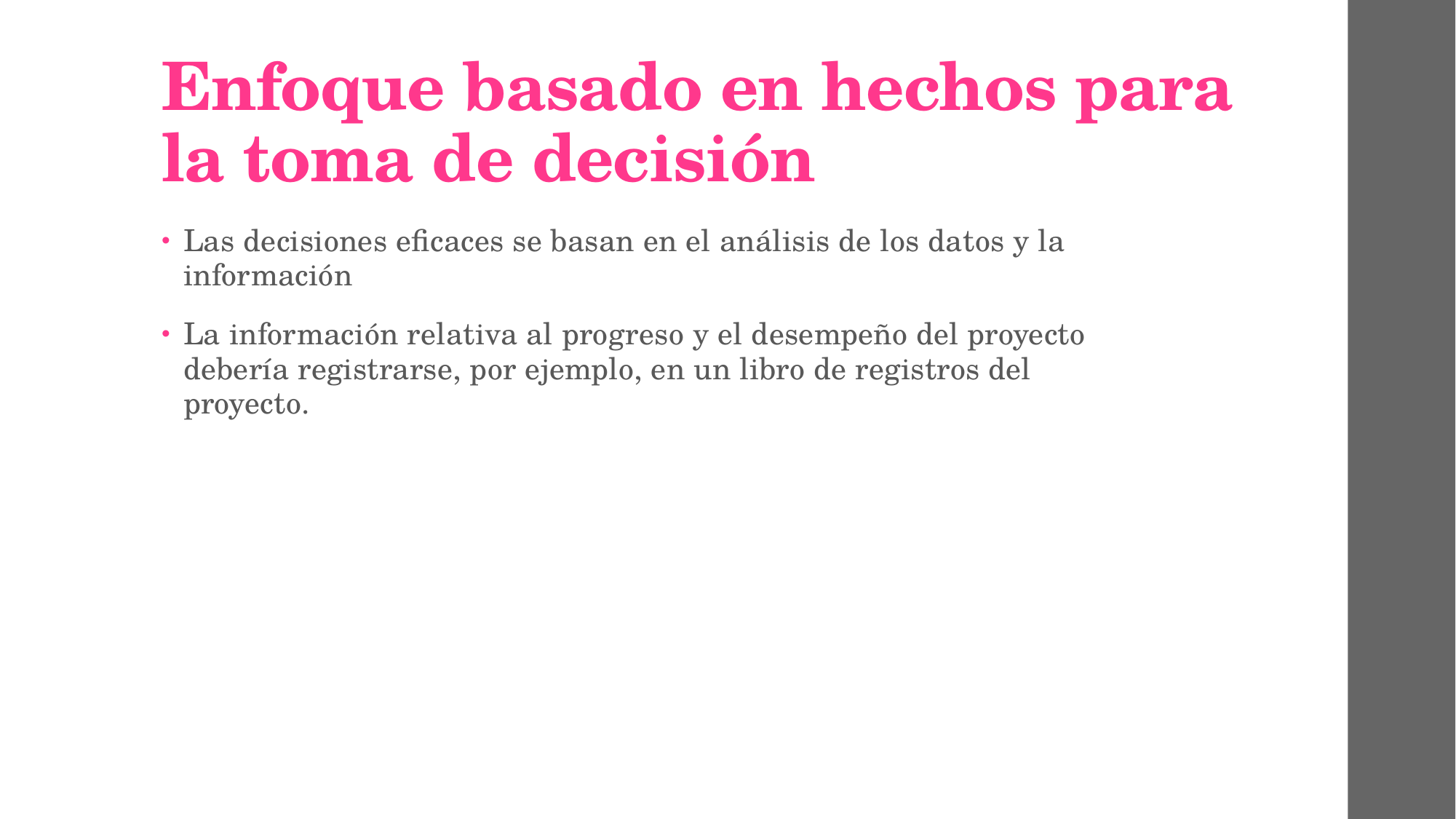

# Enfoque basado en hechos para la toma de decisión
Las decisiones eficaces se basan en el análisis de los datos y la información
La información relativa al progreso y el desempeño del proyecto debería registrarse, por ejemplo, en un libro de registros del proyecto.